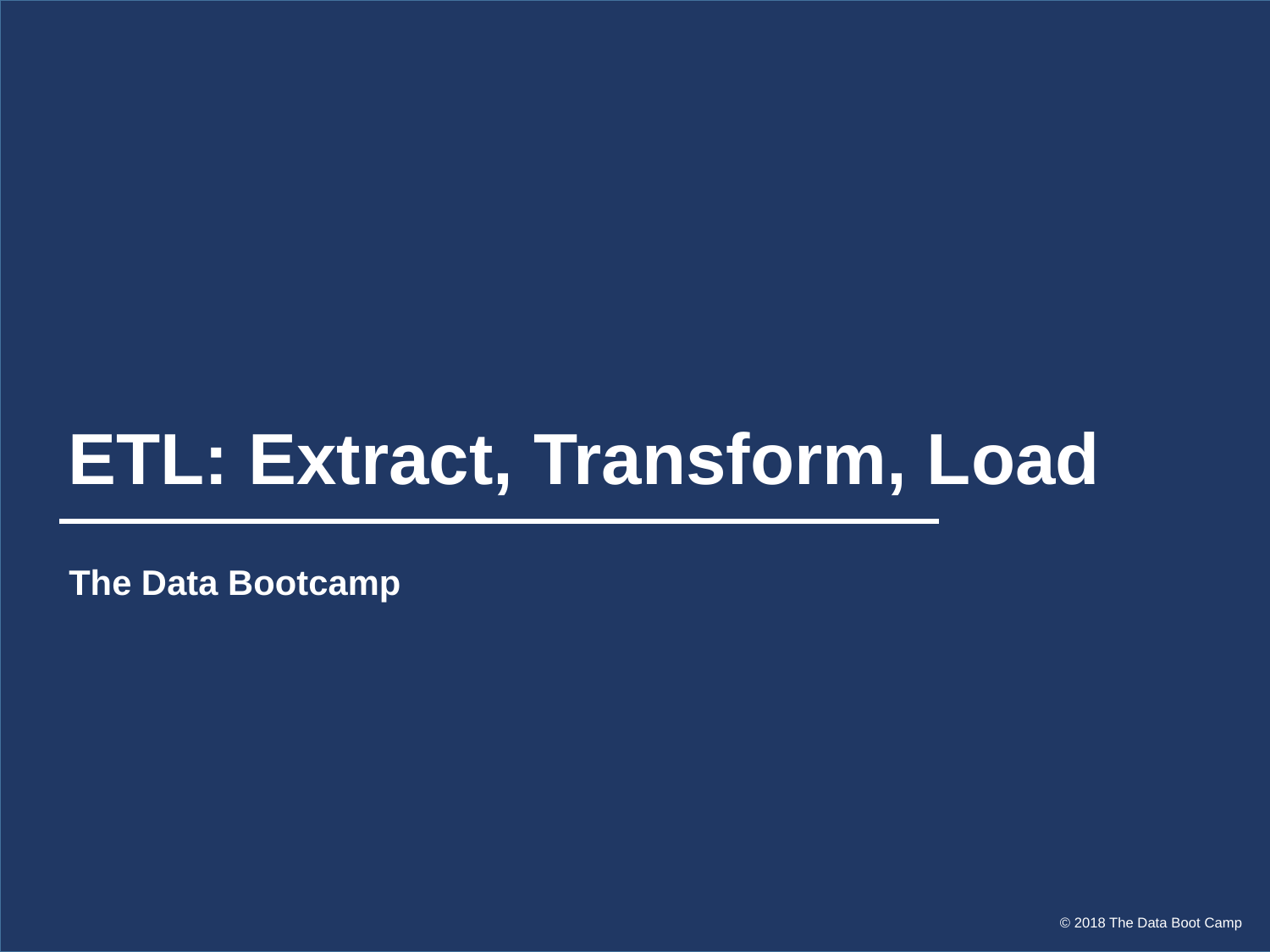

# ETL: Extract, Transform, Load
The Data Bootcamp